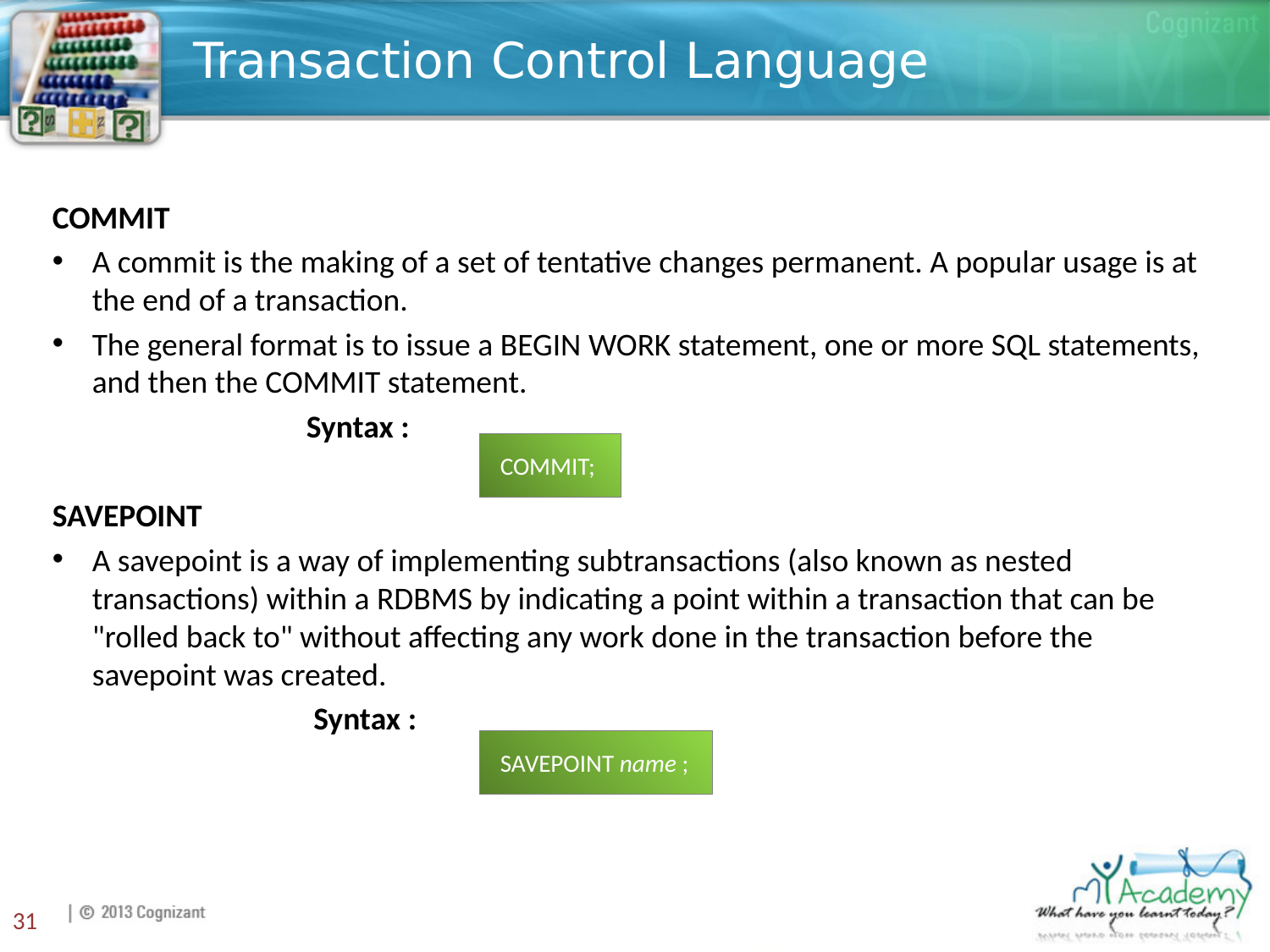

# Transaction Control Language
COMMIT
A commit is the making of a set of tentative changes permanent. A popular usage is at the end of a transaction.
The general format is to issue a BEGIN WORK statement, one or more SQL statements, and then the COMMIT statement.
		Syntax :

SAVEPOINT
A savepoint is a way of implementing subtransactions (also known as nested transactions) within a RDBMS by indicating a point within a transaction that can be "rolled back to" without affecting any work done in the transaction before the savepoint was created.
		 Syntax :

COMMIT;
SAVEPOINT name ;
31